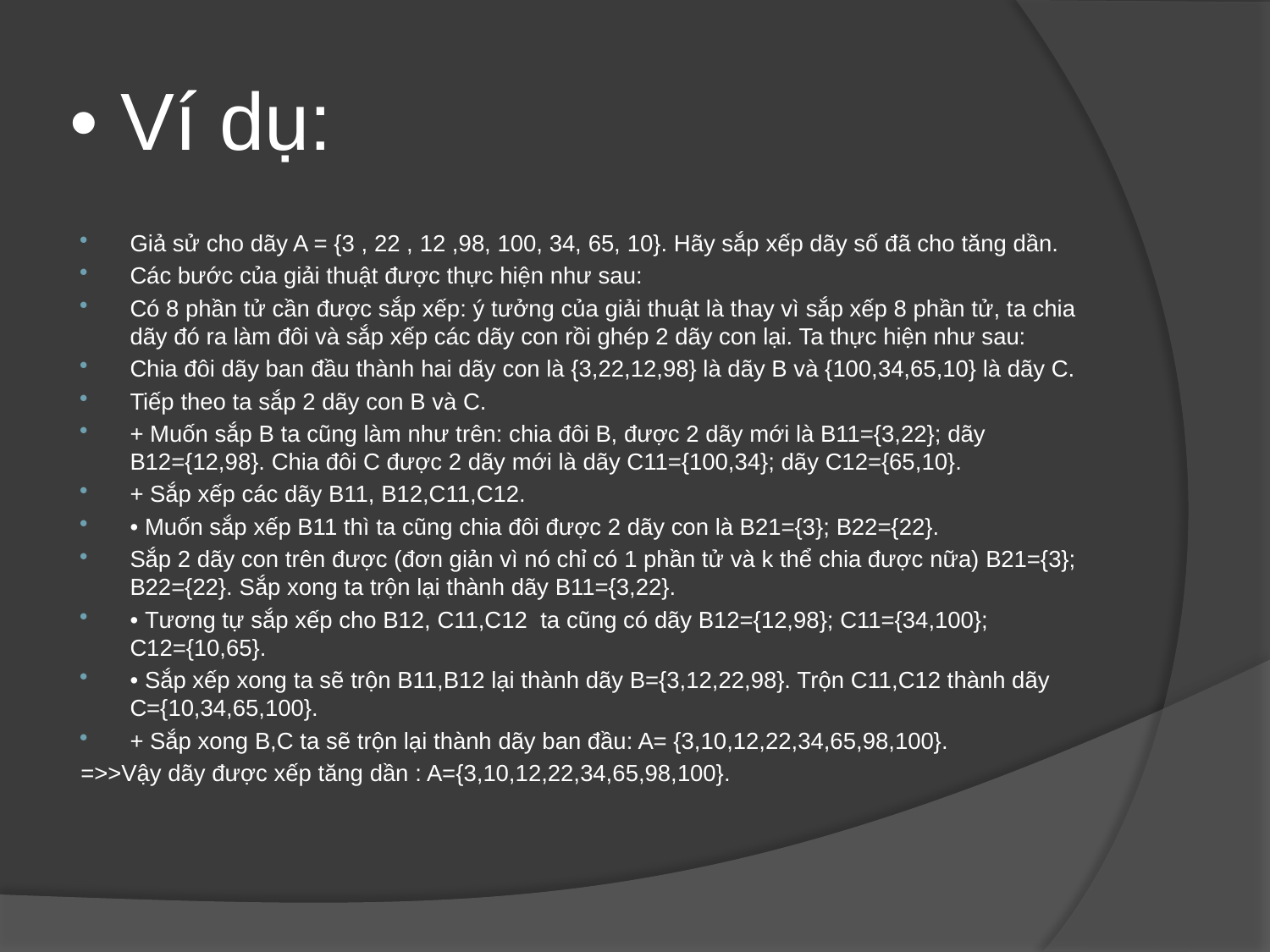

# • Ví dụ:
Giả sử cho dãy A = {3 , 22 , 12 ,98, 100, 34, 65, 10}. Hãy sắp xếp dãy số đã cho tăng dần.
Các bước của giải thuật được thực hiện như sau:
Có 8 phần tử cần được sắp xếp: ý tưởng của giải thuật là thay vì sắp xếp 8 phần tử, ta chia dãy đó ra làm đôi và sắp xếp các dãy con rồi ghép 2 dãy con lại. Ta thực hiện như sau:
Chia đôi dãy ban đầu thành hai dãy con là {3,22,12,98} là dãy B và {100,34,65,10} là dãy C.
Tiếp theo ta sắp 2 dãy con B và C.
+ Muốn sắp B ta cũng làm như trên: chia đôi B, được 2 dãy mới là B11={3,22}; dãy B12={12,98}. Chia đôi C được 2 dãy mới là dãy C11={100,34}; dãy C12={65,10}.
+ Sắp xếp các dãy B11, B12,C11,C12.
• Muốn sắp xếp B11 thì ta cũng chia đôi được 2 dãy con là B21={3}; B22={22}.
Sắp 2 dãy con trên được (đơn giản vì nó chỉ có 1 phần tử và k thể chia được nữa) B21={3}; B22={22}. Sắp xong ta trộn lại thành dãy B11={3,22}.
• Tương tự sắp xếp cho B12, C11,C12  ta cũng có dãy B12={12,98}; C11={34,100}; C12={10,65}.
• Sắp xếp xong ta sẽ trộn B11,B12 lại thành dãy B={3,12,22,98}. Trộn C11,C12 thành dãy C={10,34,65,100}.
+ Sắp xong B,C ta sẽ trộn lại thành dãy ban đầu: A= {3,10,12,22,34,65,98,100}.
=>>Vậy dãy được xếp tăng dần : A={3,10,12,22,34,65,98,100}.